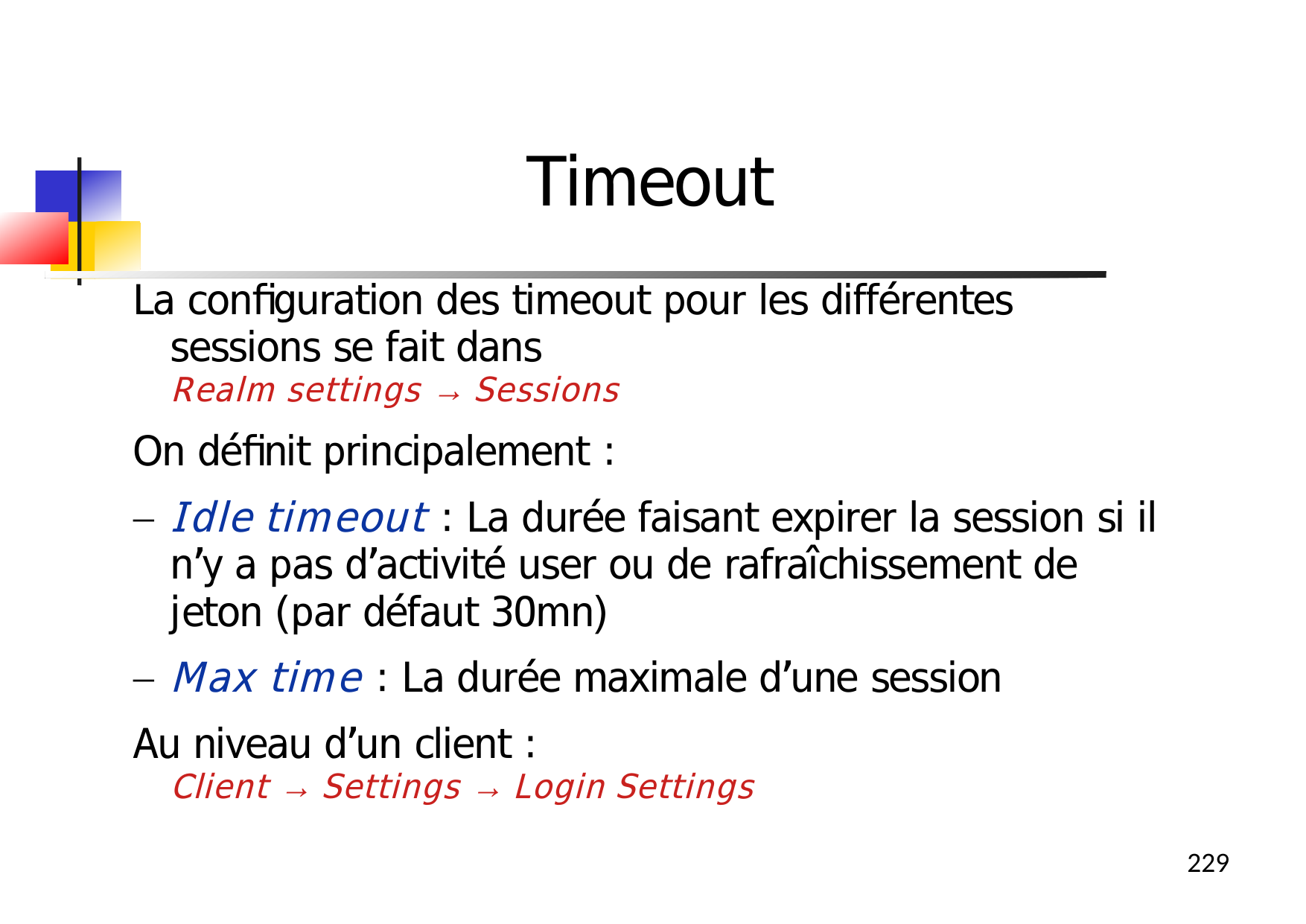

Timeout
La configuration des timeout pour les différentes sessions se fait dans
Realm settings → Sessions
On définit principalement :
Idle timeout : La durée faisant expirer la session si il n’y a pas d’activité user ou de rafraîchissement de jeton (par défaut 30mn)
Max time : La durée maximale d’une session
Au niveau d’un client :
Client → Settings → Login Settings